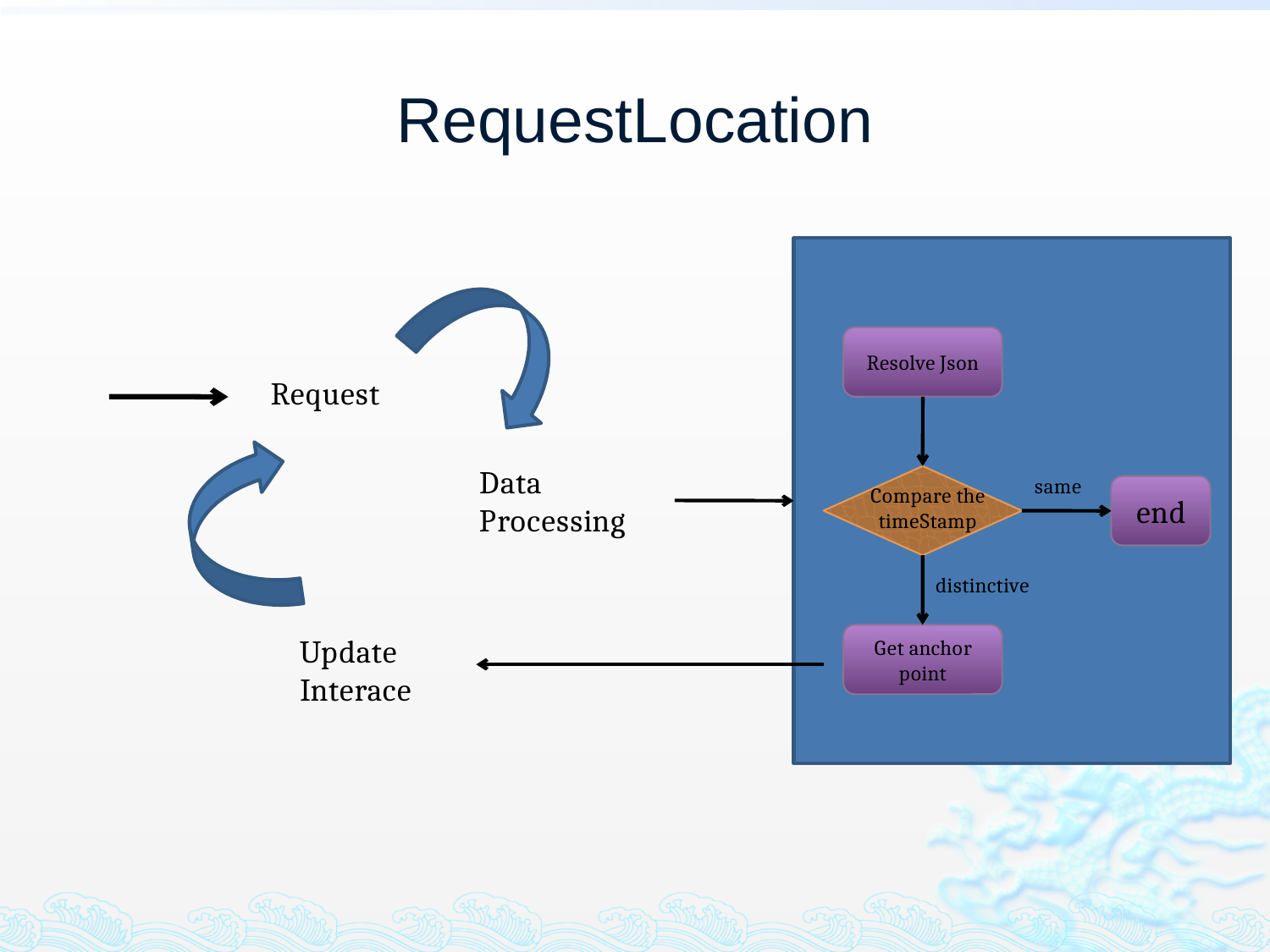

# RequestLocation

Resolve Json
Request

Data Processing

same
Compare the timeStamp
end
distinctive
Update Interace
Get anchor point